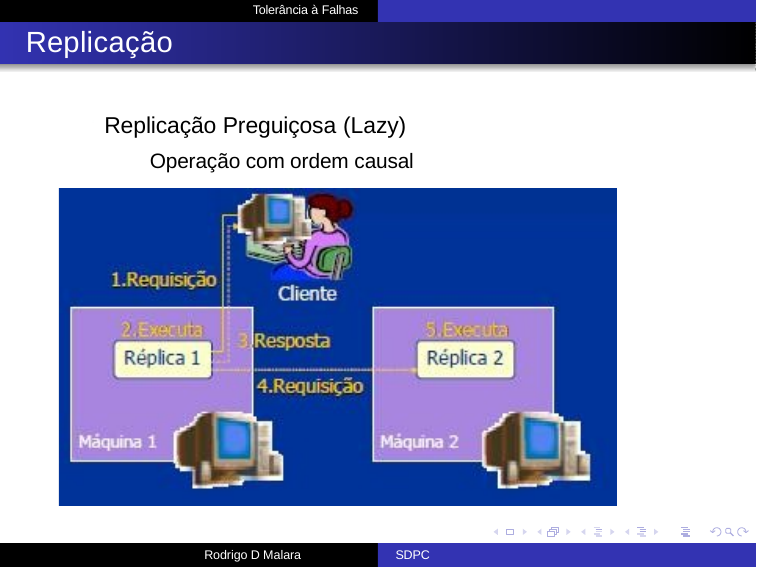

Tolerância à Falhas
Replicação

Replicação Preguiçosa (Lazy)
Operação com ordem causal

Rodrigo D Malara
SDPC